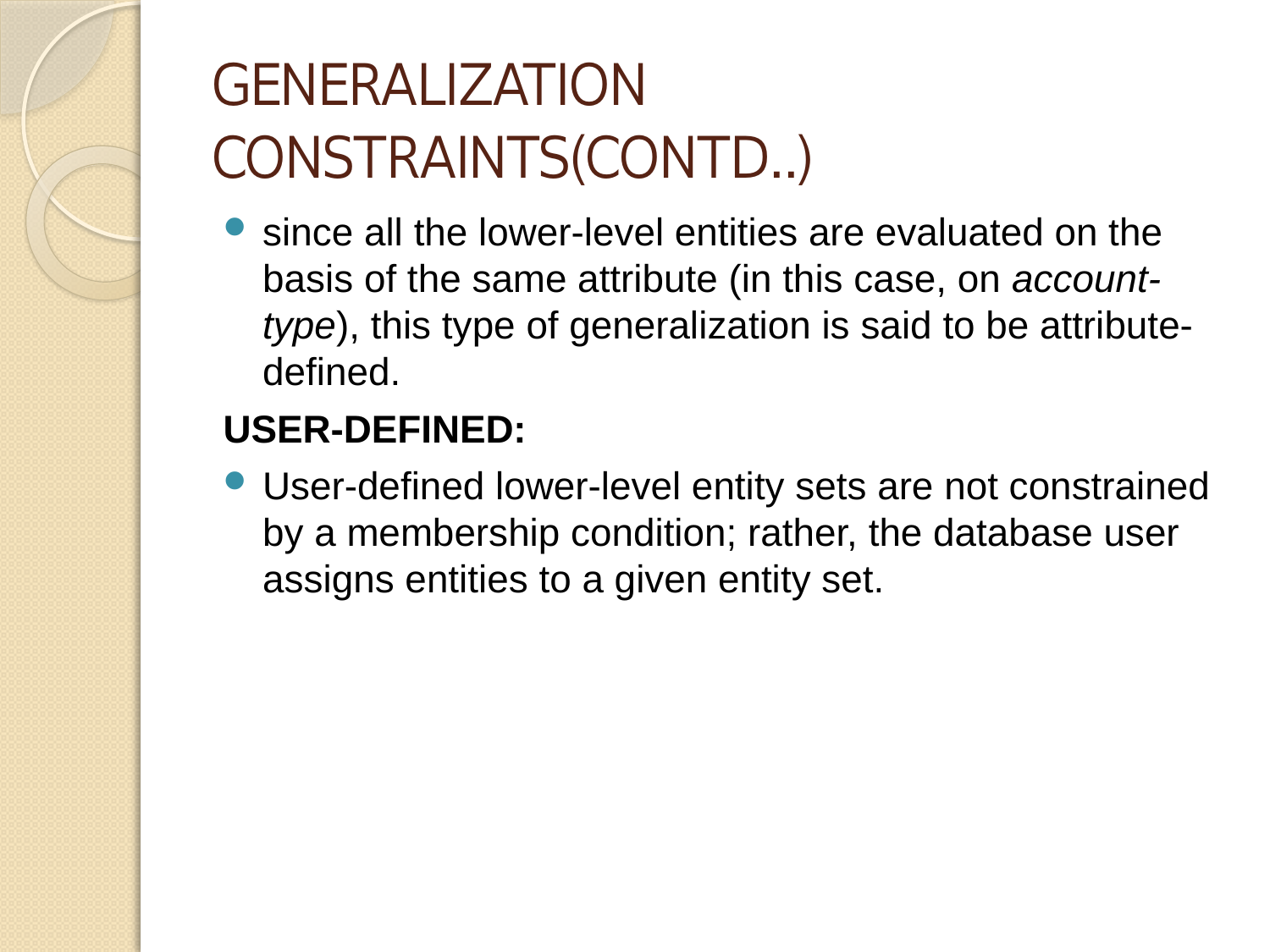

# GENERALIZATION CONSTRAINTS(CONTD..)
since all the lower-level entities are evaluated on the basis of the same attribute (in this case, on account-type), this type of generalization is said to be attribute-deﬁned.
USER-DEFINED:
User-deﬁned lower-level entity sets are not constrained by a membership condition; rather, the database user assigns entities to a given entity set.